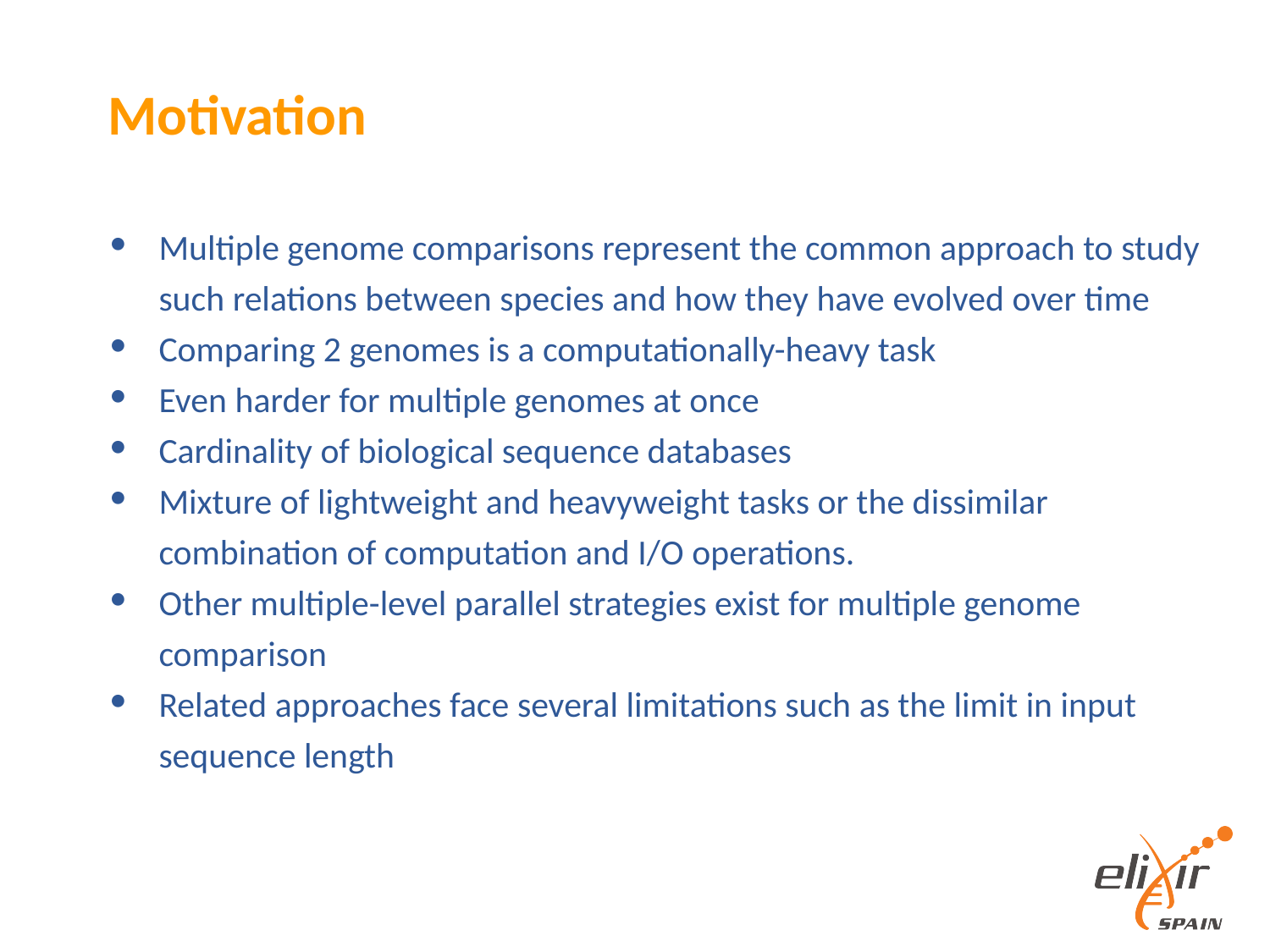

# Motivation
Multiple genome comparisons represent the common approach to study such relations between species and how they have evolved over time
Comparing 2 genomes is a computationally-heavy task
Even harder for multiple genomes at once
Cardinality of biological sequence databases
Mixture of lightweight and heavyweight tasks or the dissimilar combination of computation and I/O operations.
Other multiple-level parallel strategies exist for multiple genome comparison
Related approaches face several limitations such as the limit in input sequence length